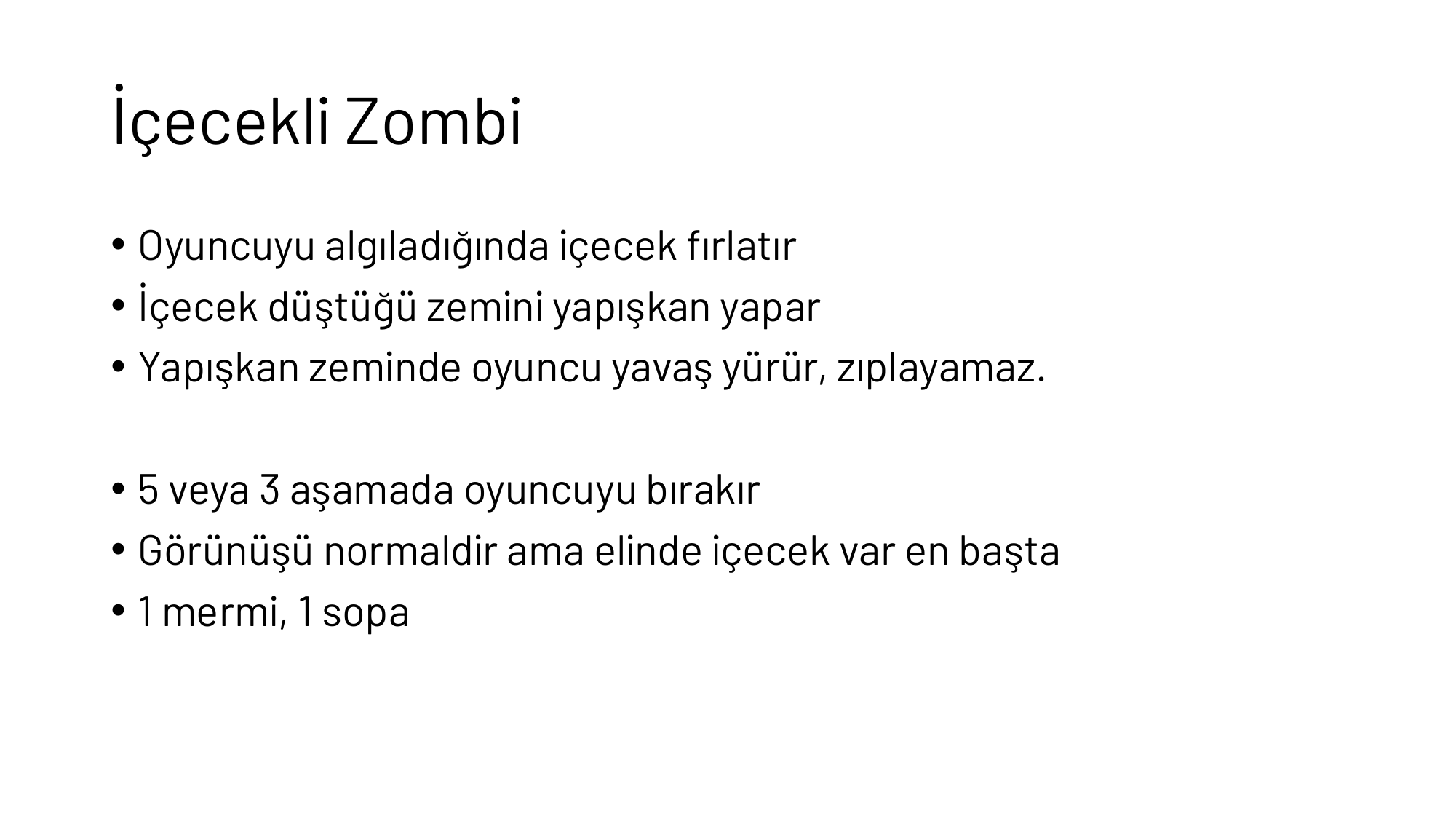

# İçecekli Zombi
Oyuncuyu algıladığında içecek fırlatır
İçecek düştüğü zemini yapışkan yapar
Yapışkan zeminde oyuncu yavaş yürür, zıplayamaz.

5 veya 3 aşamada oyuncuyu bırakır
Görünüşü normaldir ama elinde içecek var en başta
1 mermi, 1 sopa